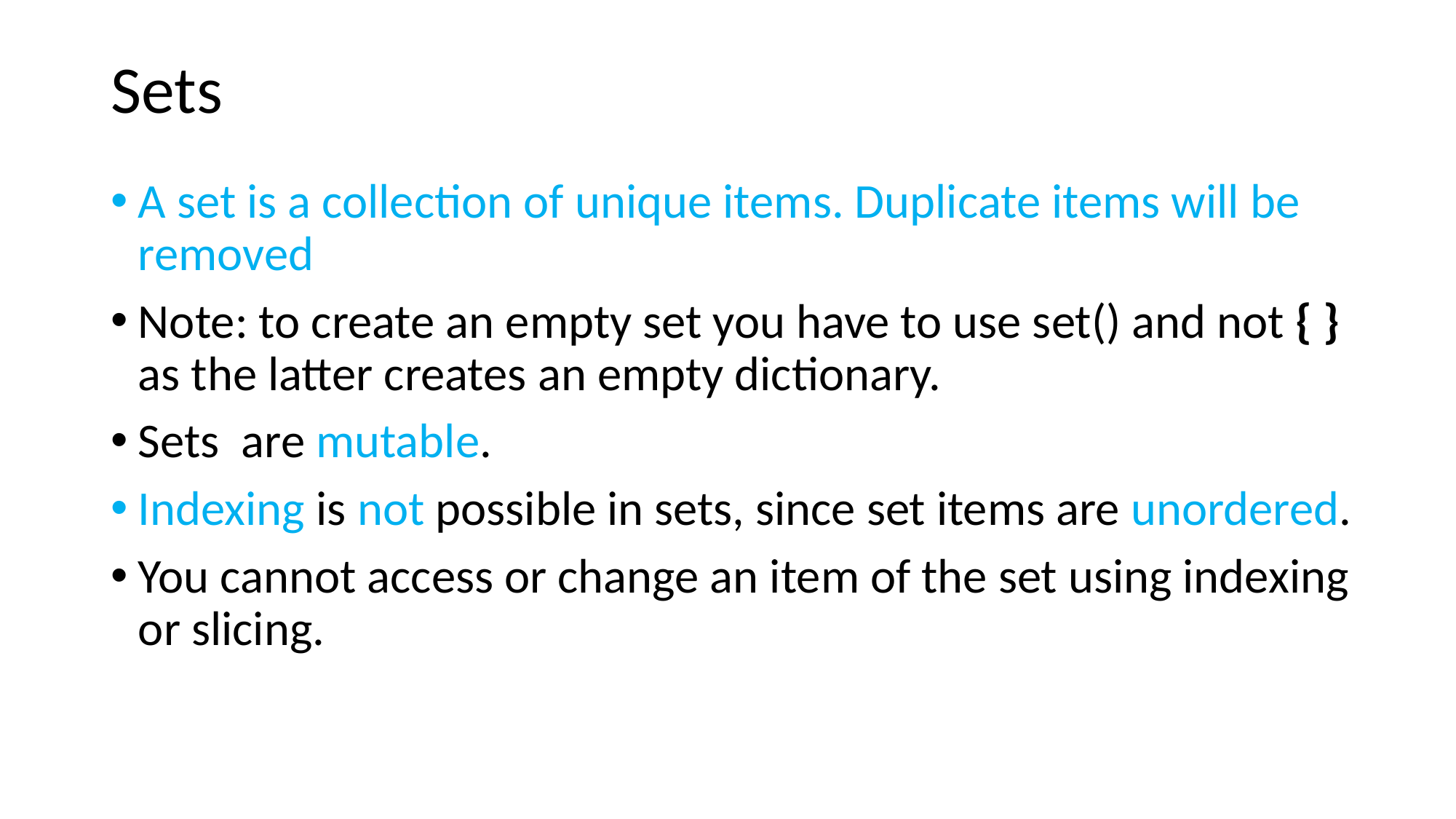

# Sets
A set is a collection of unique items. Duplicate items will be removed
Note: to create an empty set you have to use set() and not { } as the latter creates an empty dictionary.
Sets  are mutable.
Indexing is not possible in sets, since set items are unordered.
You cannot access or change an item of the set using indexing   or slicing.